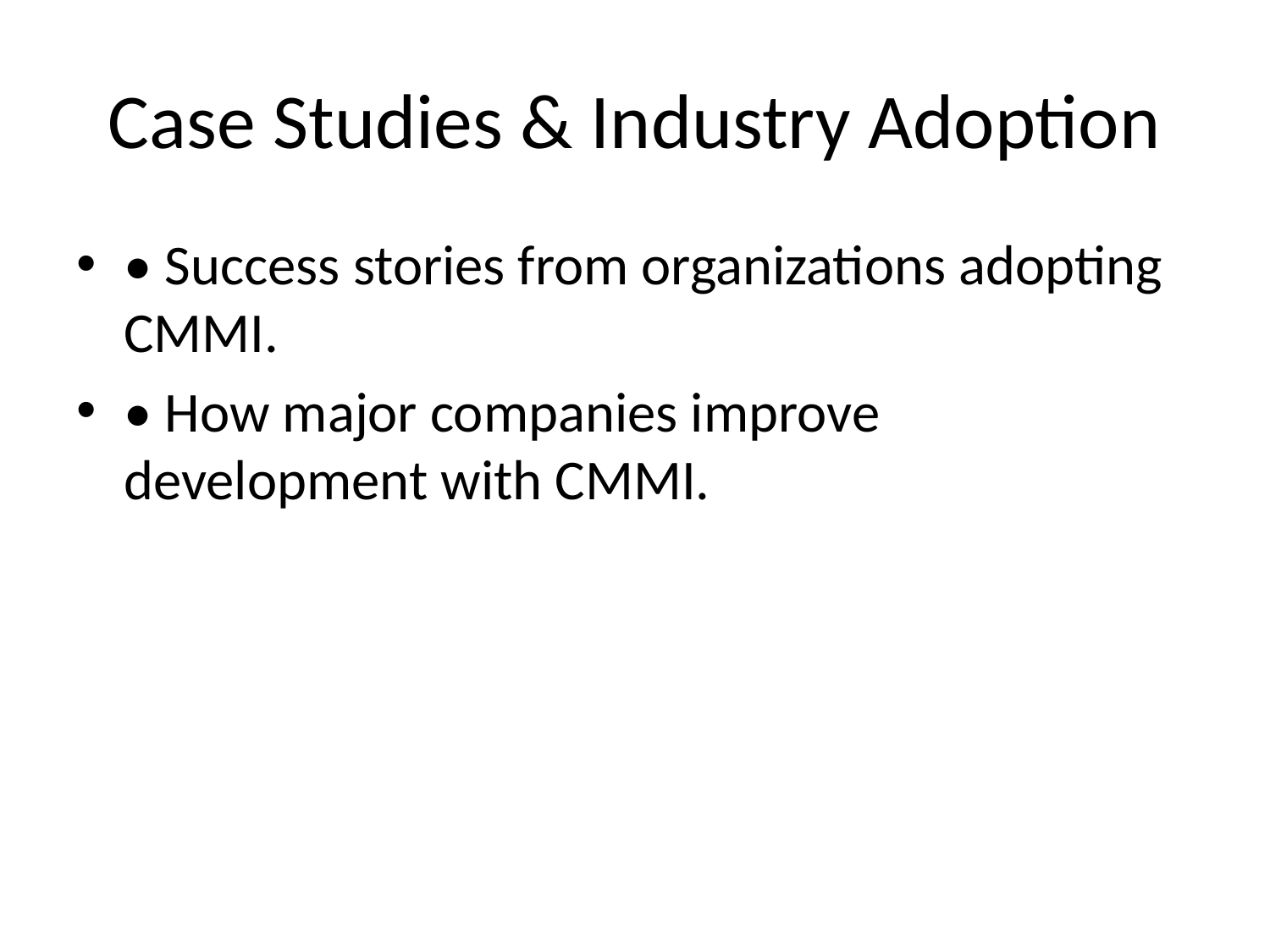

# Case Studies & Industry Adoption
• Success stories from organizations adopting CMMI.
• How major companies improve development with CMMI.